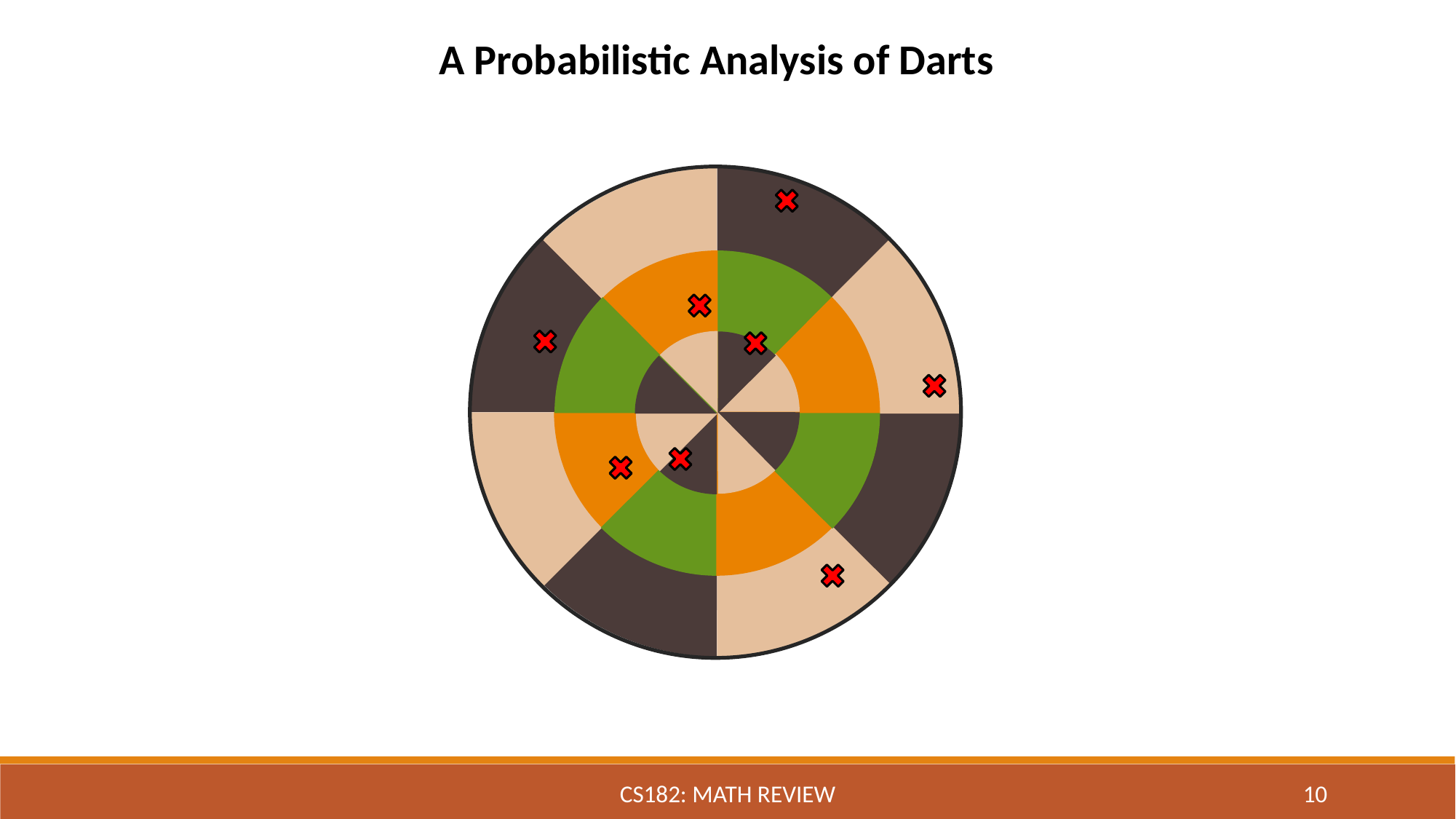

A Probabilistic Analysis of Darts

CS182: Math Review
10